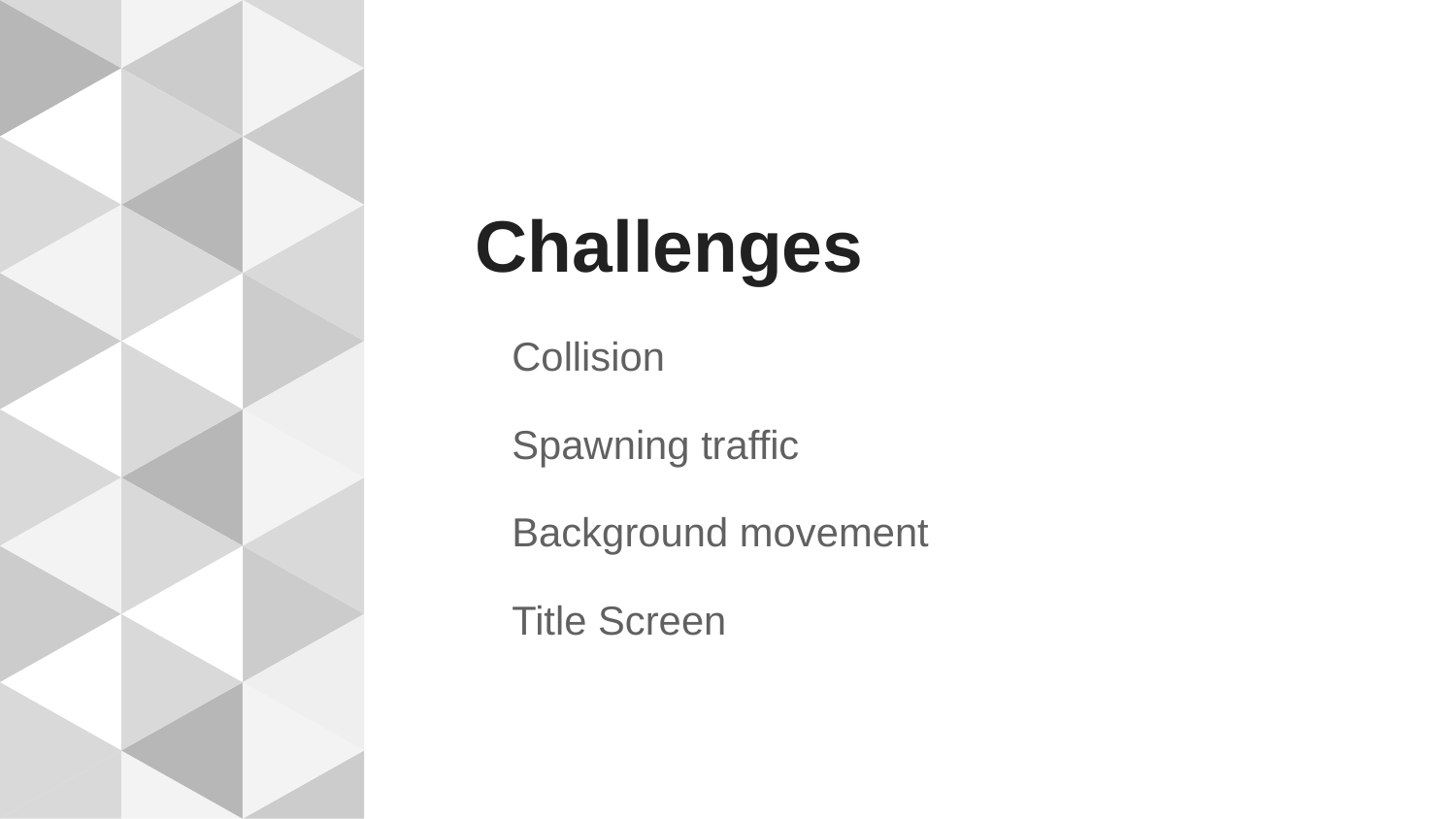

# Challenges
Collision
Spawning traffic
Background movement
Title Screen